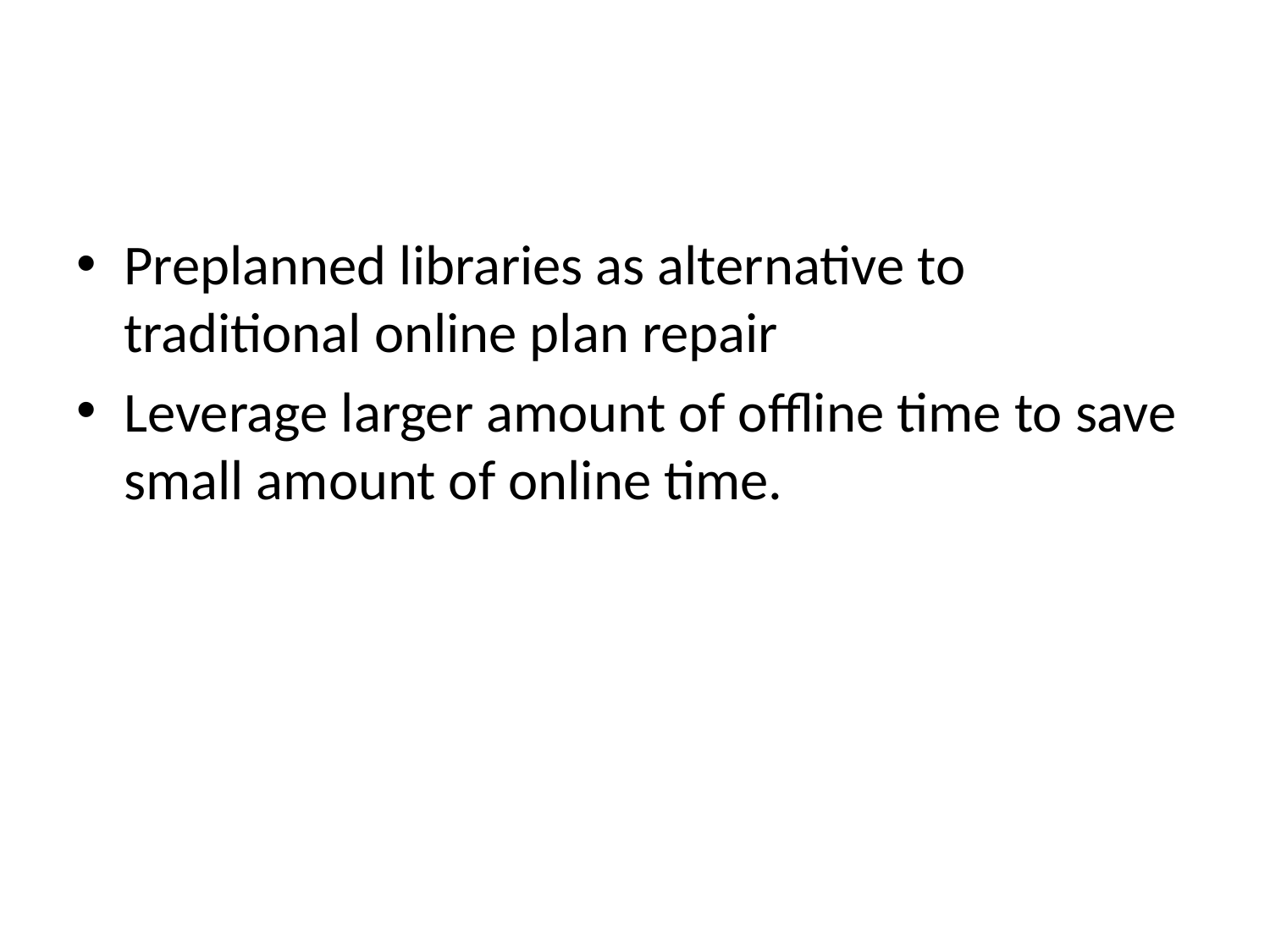

#
Preplanned libraries as alternative to traditional online plan repair
Leverage larger amount of offline time to save small amount of online time.